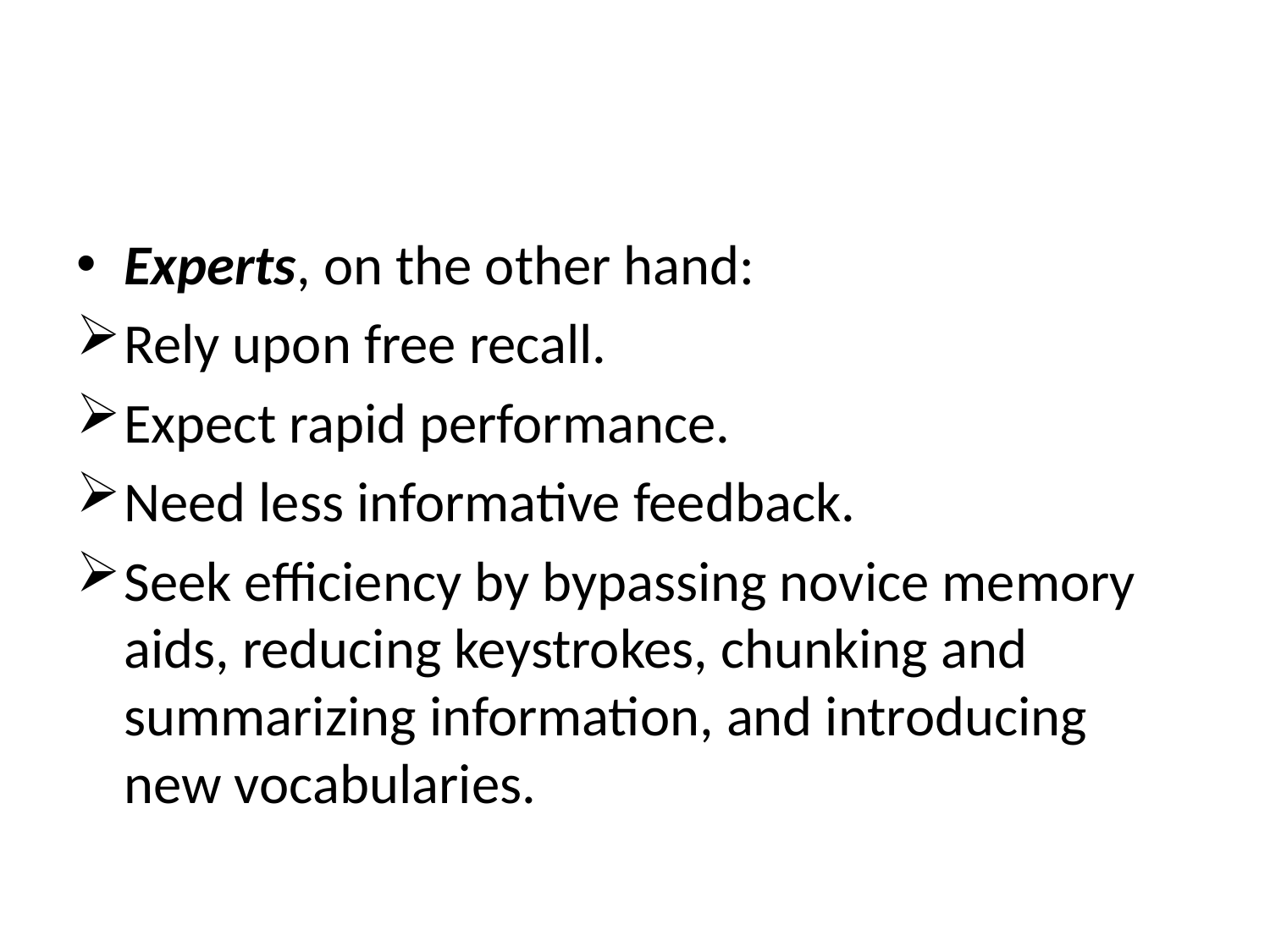

#
Experts, on the other hand:
Rely upon free recall.
Expect rapid performance.
Need less informative feedback.
Seek efficiency by bypassing novice memory aids, reducing keystrokes, chunking and summarizing information, and introducing new vocabularies.